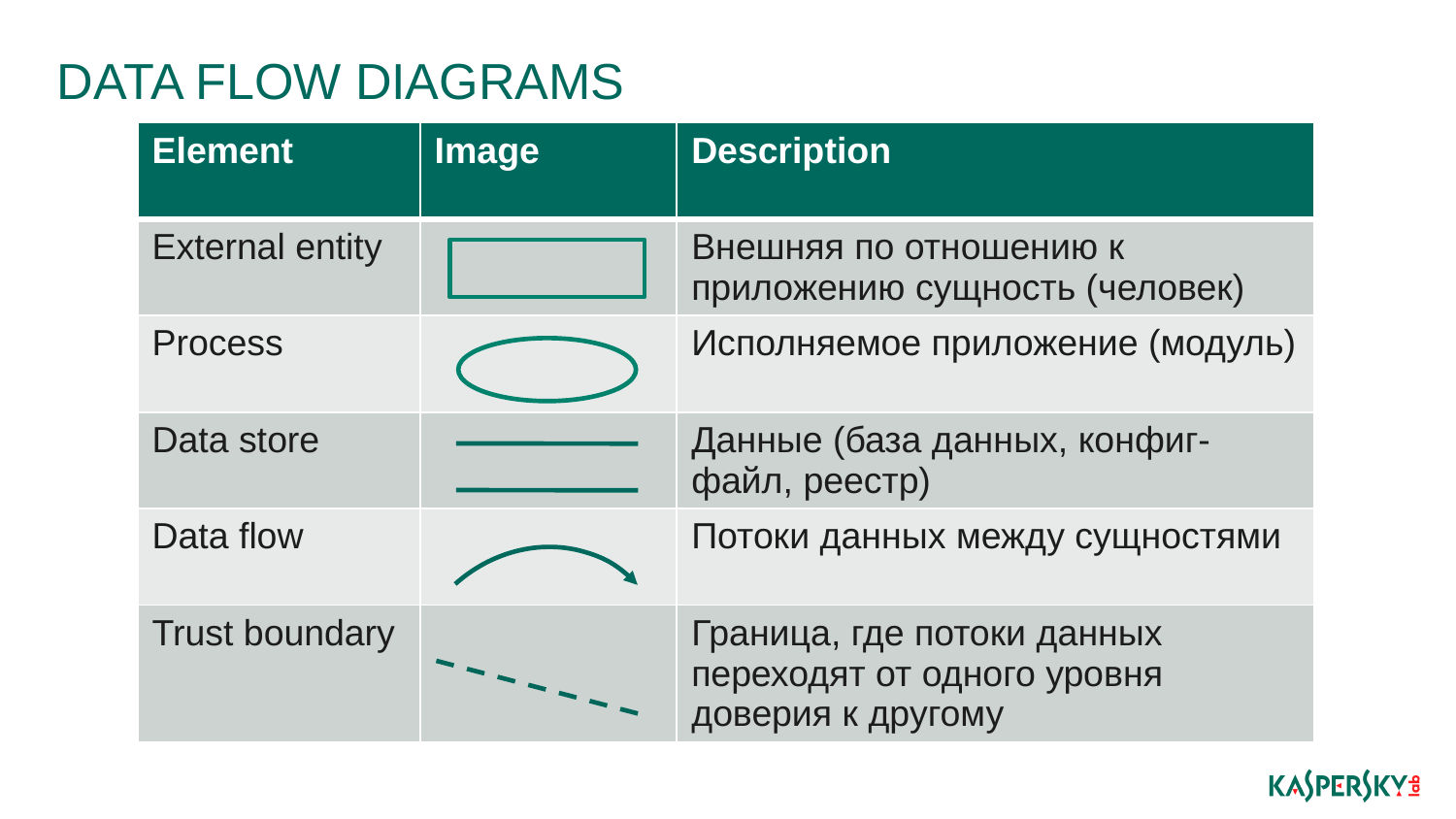

# Data flow diagrams
| Element | Image | Description |
| --- | --- | --- |
| External entity |  | Внешняя по отношению к приложению сущность (человек) |
| Process |  | Исполняемое приложение (модуль) |
| Data store |  | Данные (база данных, конфиг-файл, реестр) |
| Data flow |  | Потоки данных между сущностями |
| Trust boundary |  | Граница, где потоки данных переходят от одного уровня доверия к другому |